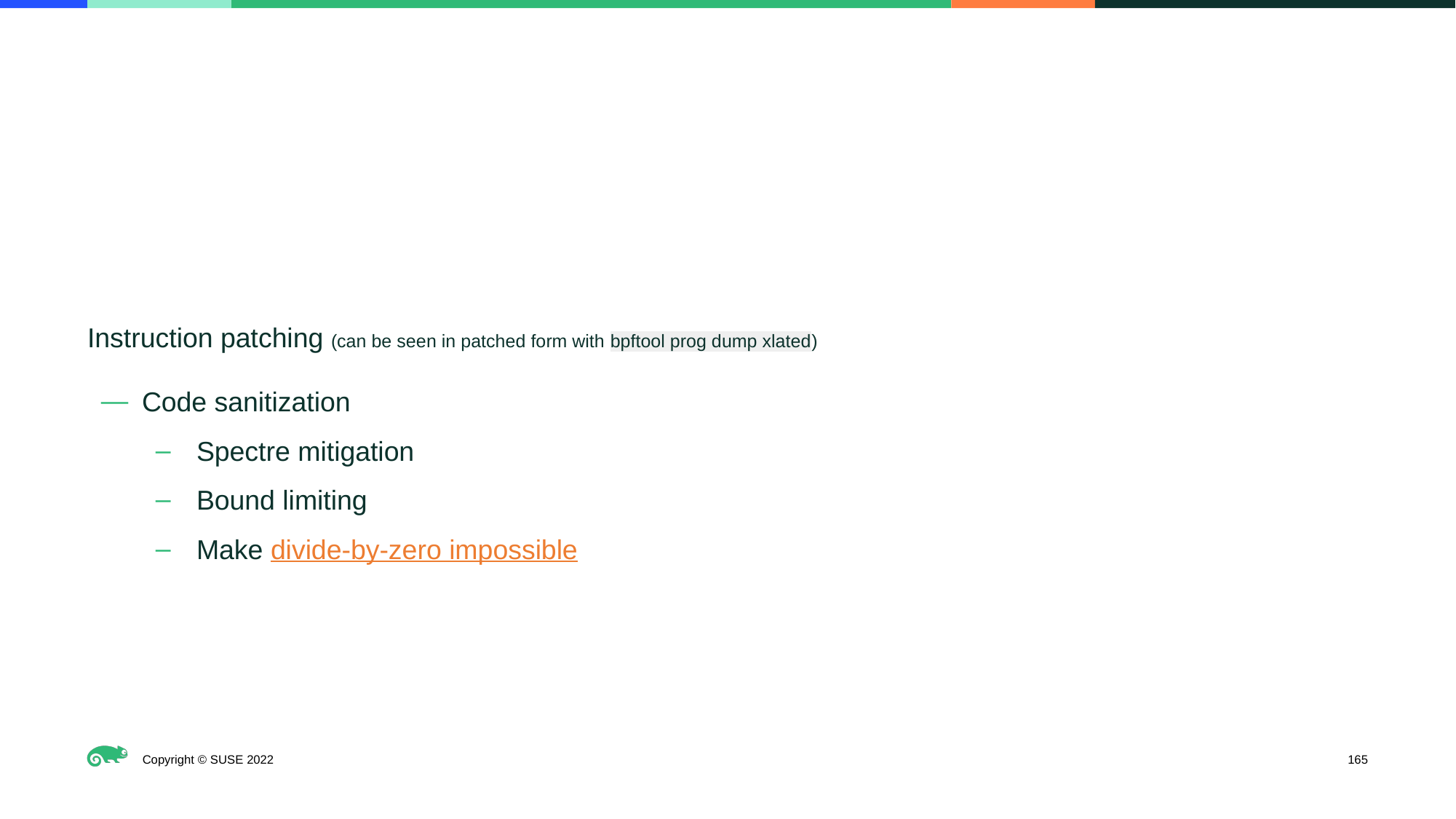

#

Instruction patching (can be seen in patched form with bpftool prog dump xlated)
Code sanitization
Spectre mitigation
Bound limiting
Make divide-by-zero impossible
165